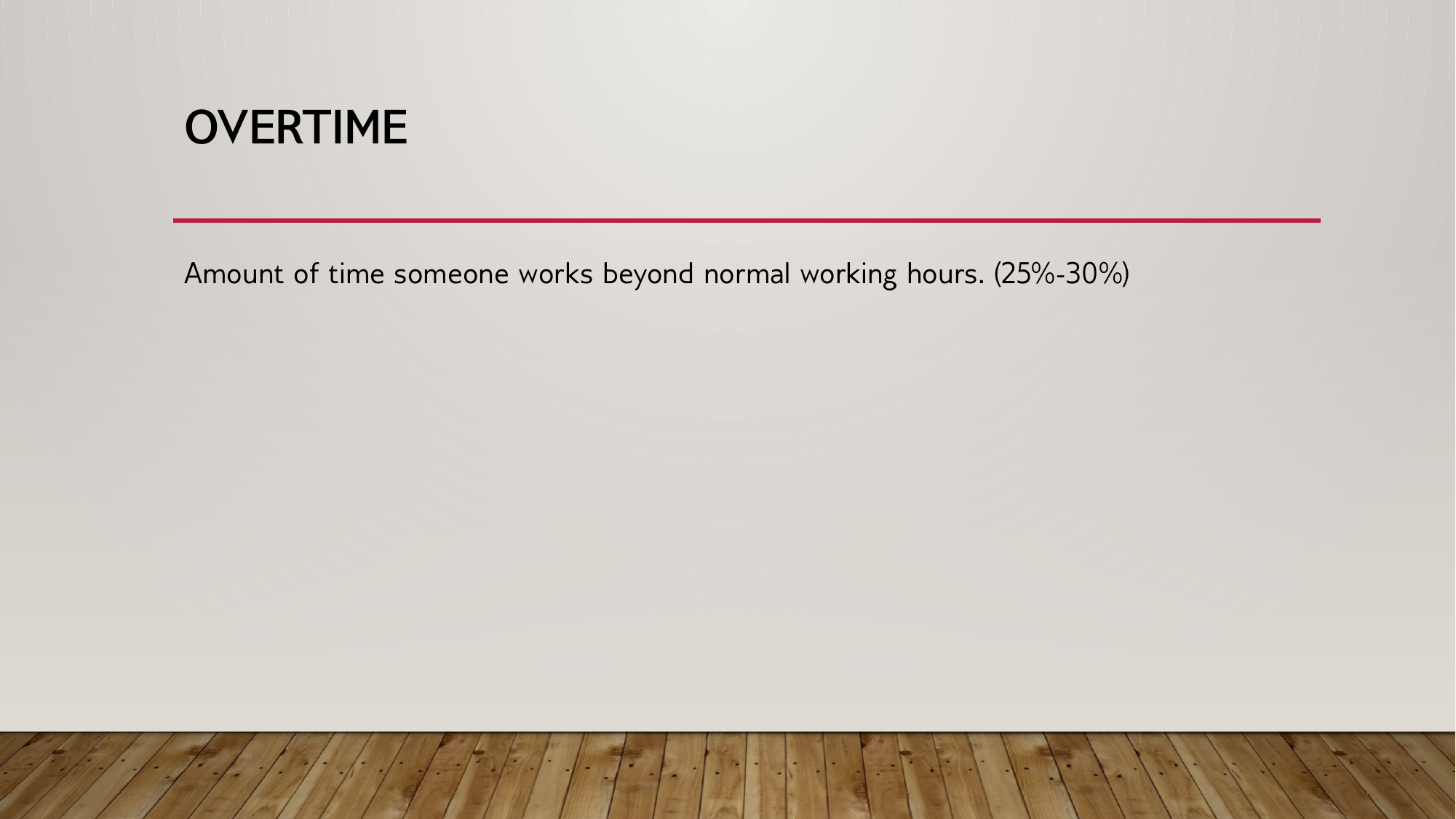

# OVERTIME
Amount of time someone works beyond normal working hours. (25%-30%)